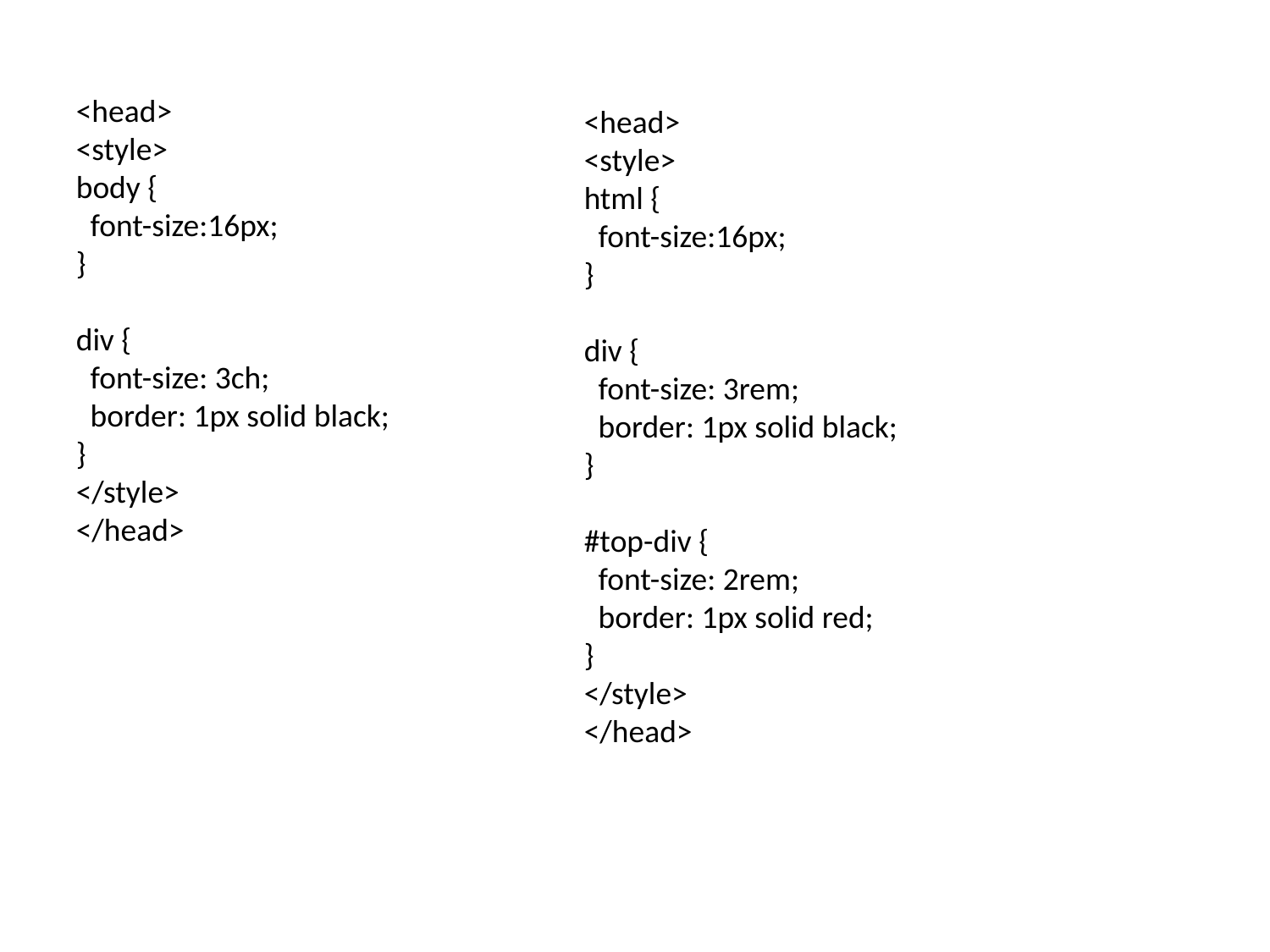

<head>
<style>
body {
  font-size:16px;
}

div {
  font-size: 3ch;
  border: 1px solid black;
}
</style>
</head>
<head>
<style>
html {
  font-size:16px;
}

div {
  font-size: 3rem;
  border: 1px solid black;
}

#top-div {
  font-size: 2rem;
  border: 1px solid red;
}
</style>
</head>